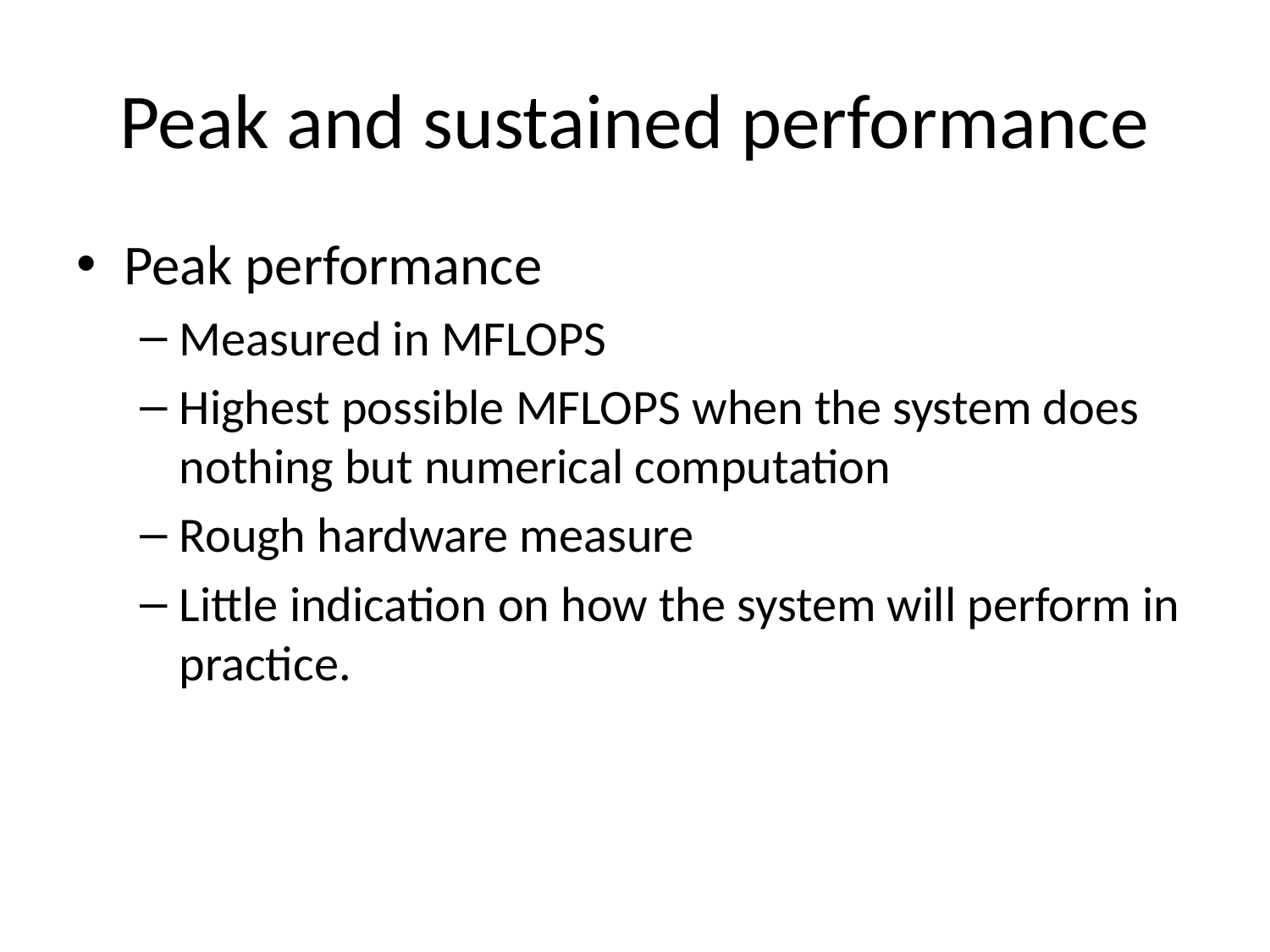

# Peak and sustained performance
Peak performance
Measured in MFLOPS
Highest possible MFLOPS when the system does nothing but numerical computation
Rough hardware measure
Little indication on how the system will perform in practice.